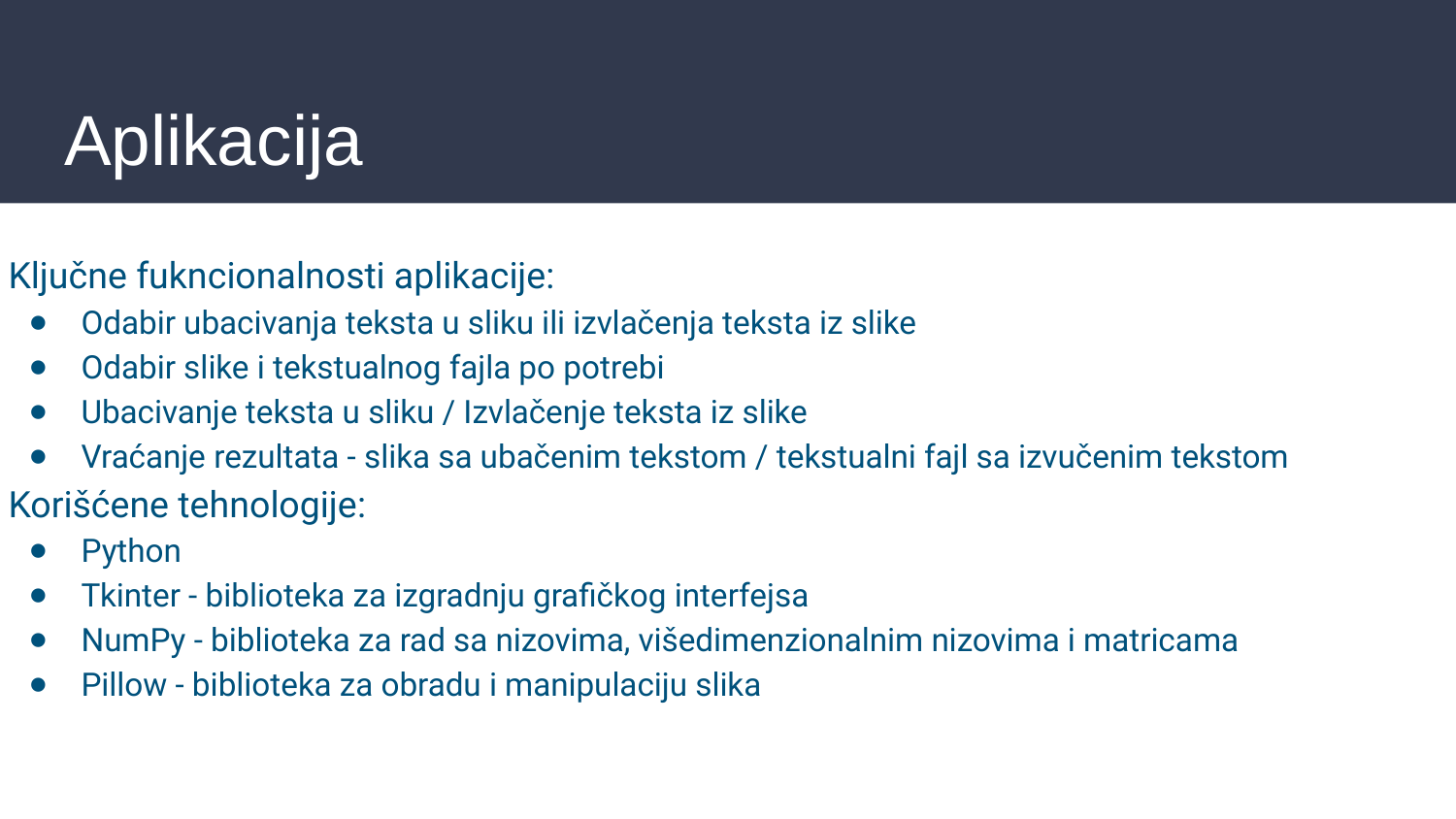

# Aplikacija
Ključne fukncionalnosti aplikacije:
Odabir ubacivanja teksta u sliku ili izvlačenja teksta iz slike
Odabir slike i tekstualnog fajla po potrebi
Ubacivanje teksta u sliku / Izvlačenje teksta iz slike
Vraćanje rezultata - slika sa ubačenim tekstom / tekstualni fajl sa izvučenim tekstom
Korišćene tehnologije:
Python
Tkinter - biblioteka za izgradnju grafičkog interfejsa
NumPy - biblioteka za rad sa nizovima, višedimenzionalnim nizovima i matricama
Pillow - biblioteka za obradu i manipulaciju slika